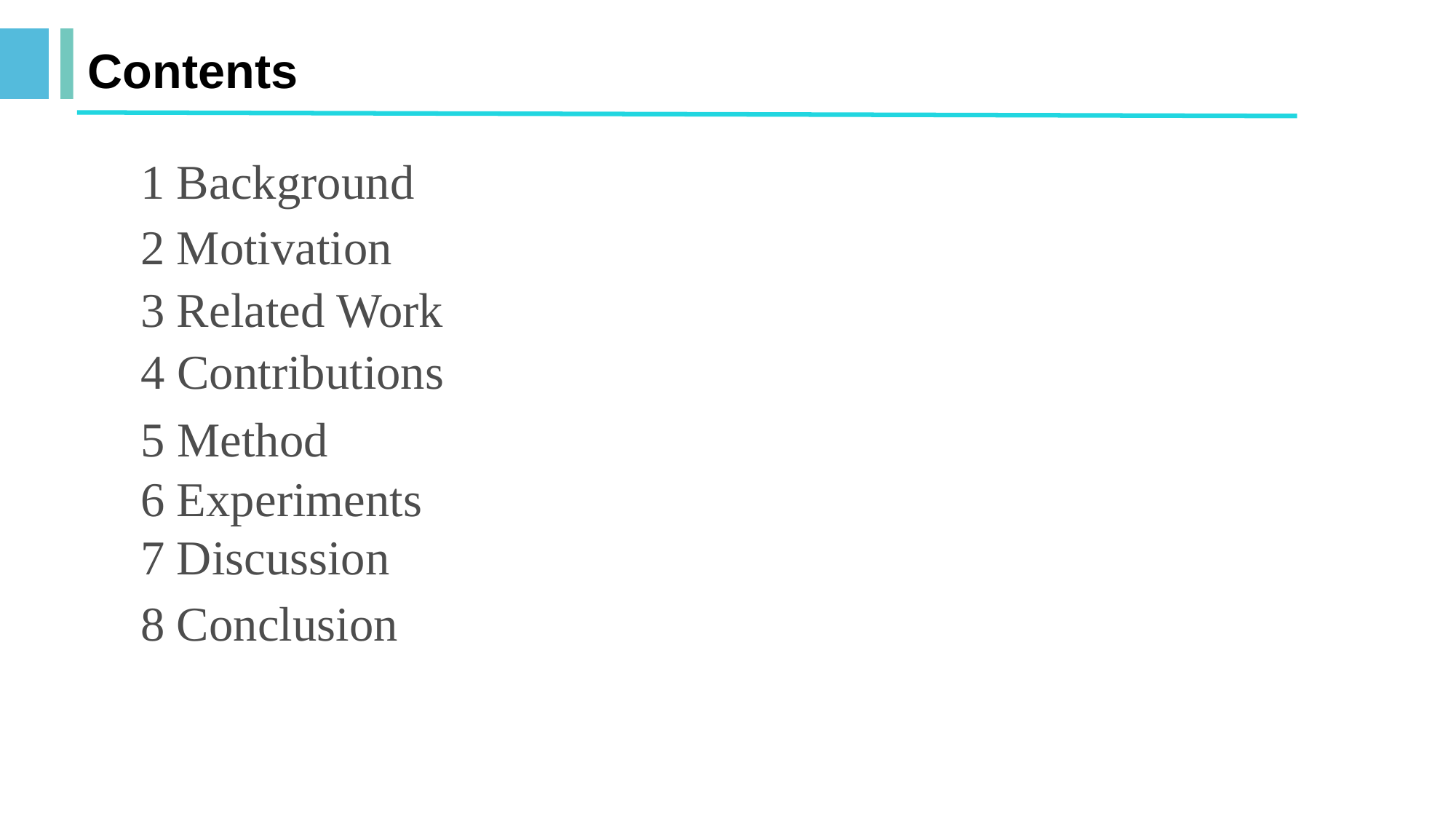

# Contents
1 Background
2 Motivation
3 Related Work

4 Contributions

5 Method

6 Experiments

7 Discussion

8 Conclusion